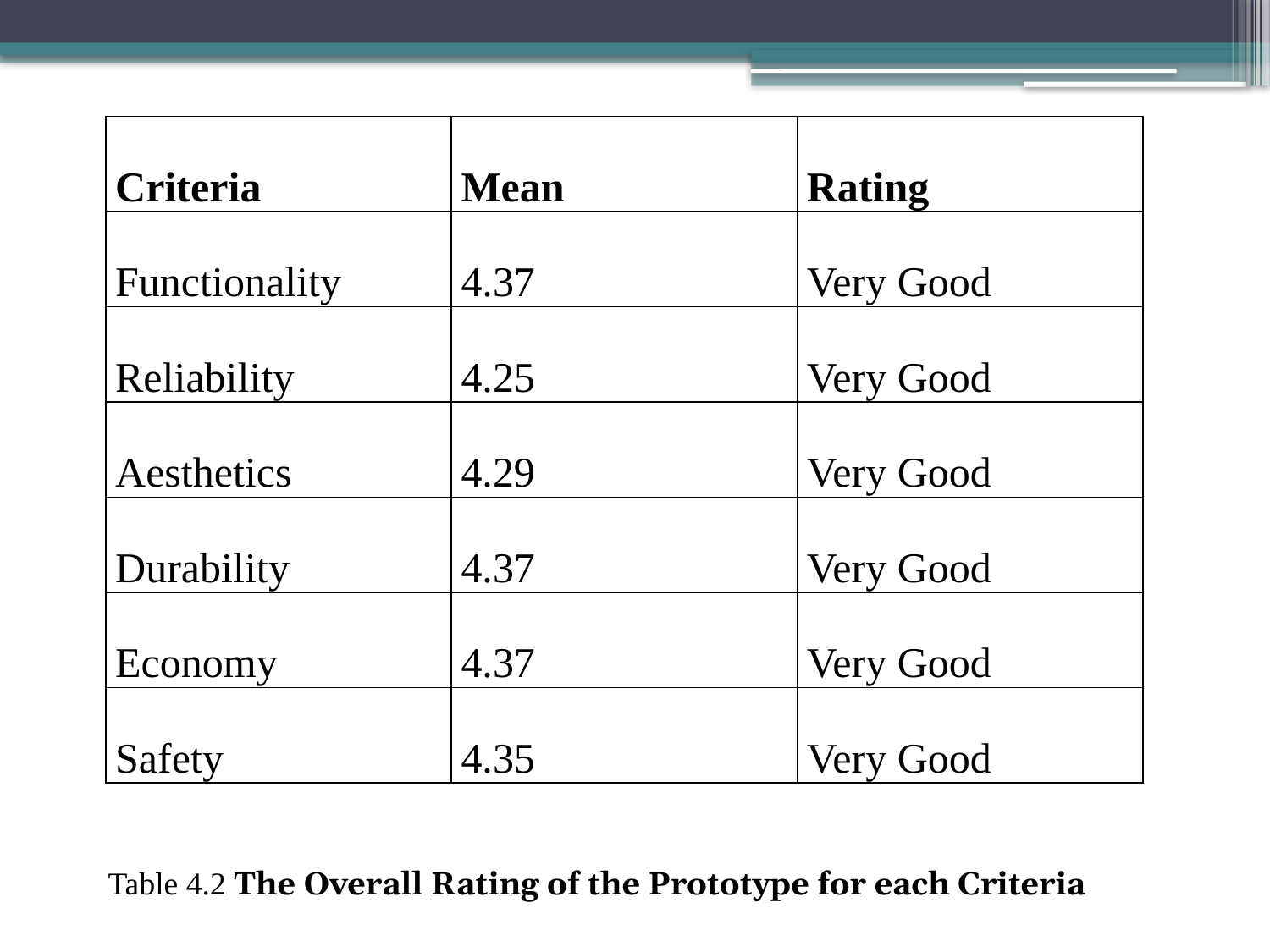

| Criteria | Mean | Rating |
| --- | --- | --- |
| Functionality | 4.37 | Very Good |
| Reliability | 4.25 | Very Good |
| Aesthetics | 4.29 | Very Good |
| Durability | 4.37 | Very Good |
| Economy | 4.37 | Very Good |
| Safety | 4.35 | Very Good |
Table 4.2 The Overall Rating of the Prototype for each Criteria